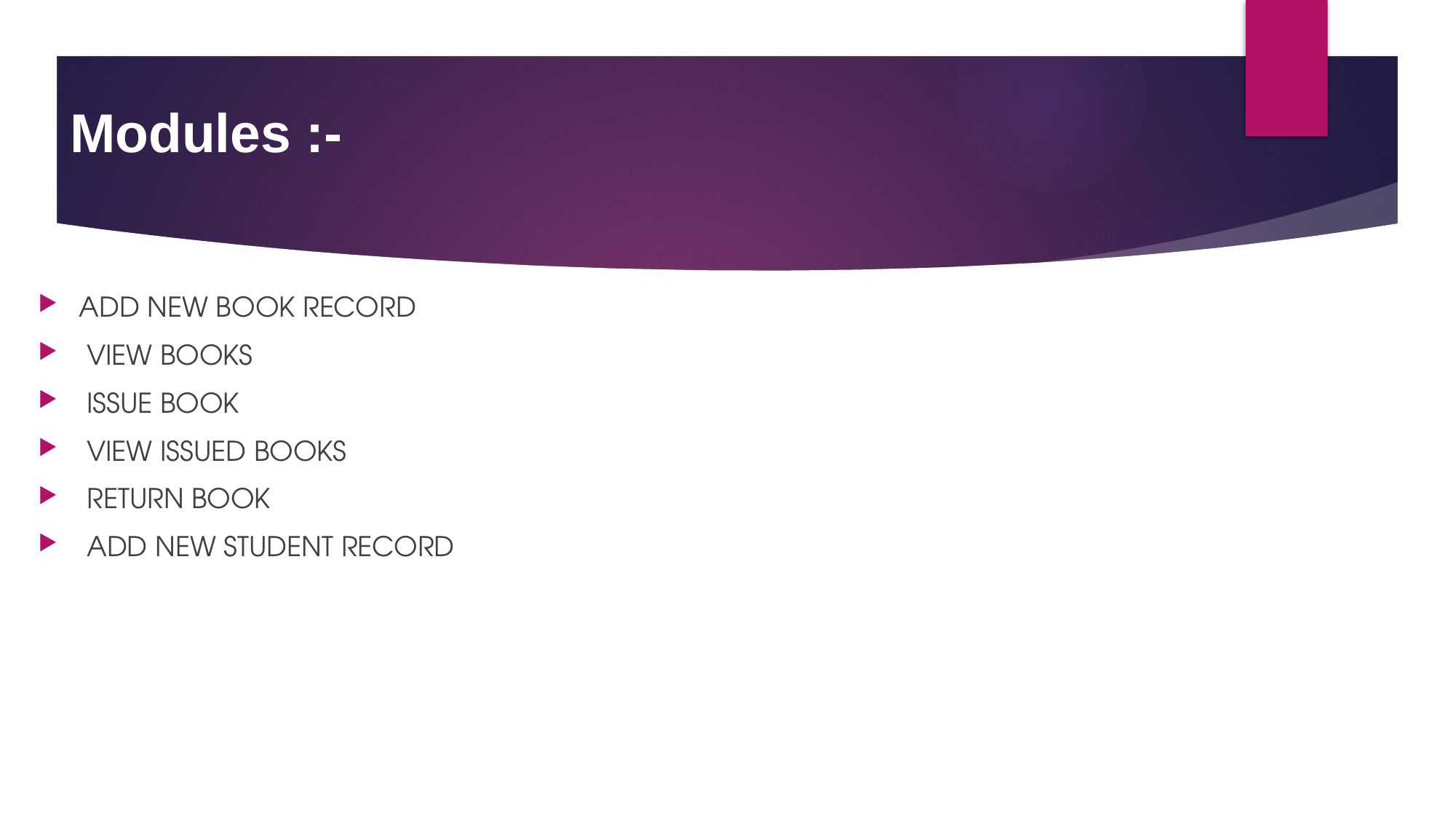

# Modules :-
ADD NEW BOOK RECORD
 VIEW BOOKS
 ISSUE BOOK
 VIEW ISSUED BOOKS
 RETURN BOOK
 ADD NEW STUDENT RECORD